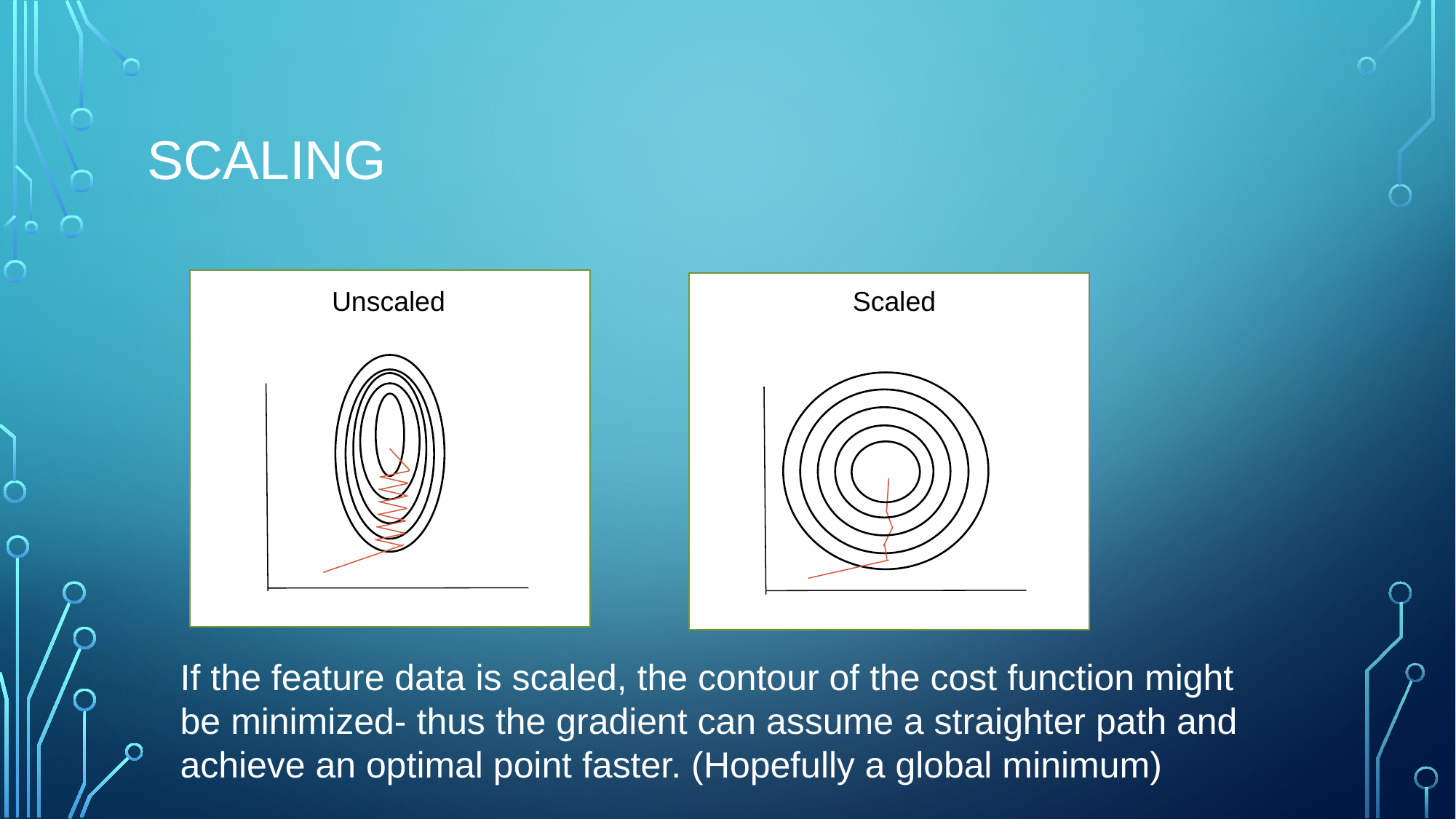

# Scaling

Unscaled
Scaled

If the feature data is scaled, the contour of the cost function might be minimized- thus the gradient can assume a straighter path and achieve an optimal point faster. (Hopefully a global minimum)